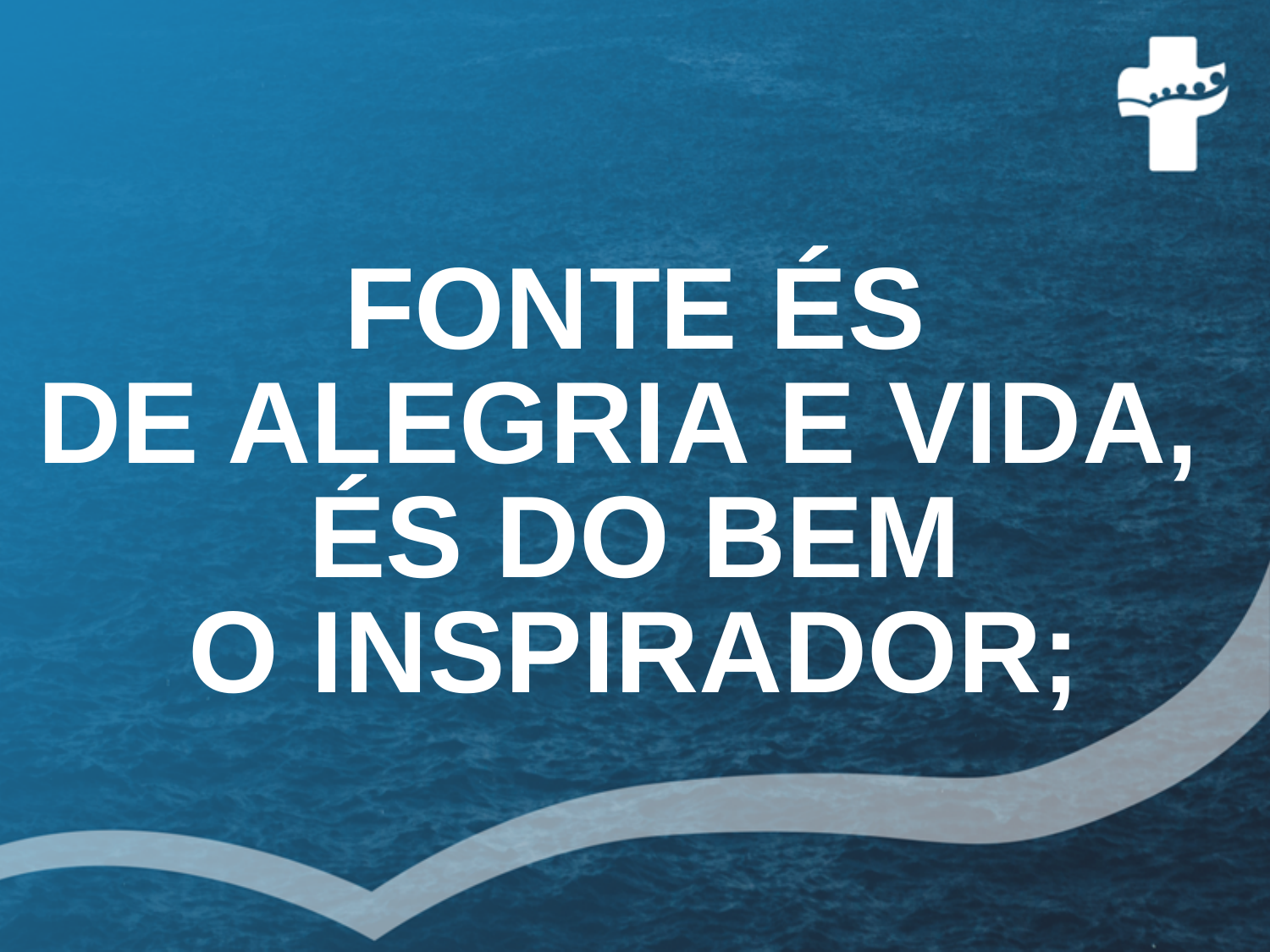

# FONTE ÉS DE ALEGRIA E VIDA, ÉS DO BEM O INSPIRADOR;